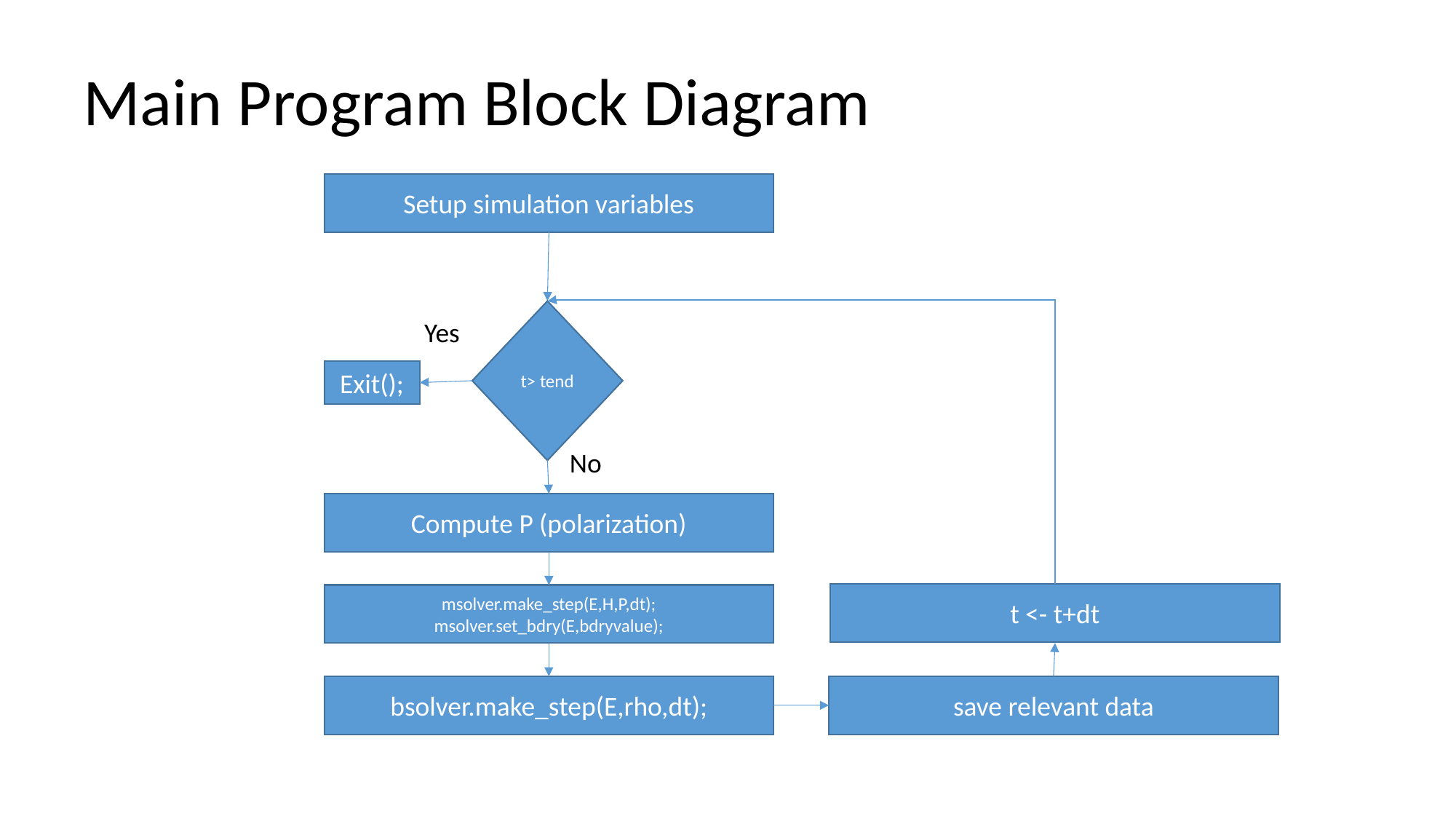

# Main Program Block Diagram
Setup simulation variables
t> tend
Yes
Exit();
No
Compute P (polarization)
t <- t+dt
msolver.make_step(E,H,P,dt);
msolver.set_bdry(E,bdryvalue);
bsolver.make_step(E,rho,dt);
save relevant data